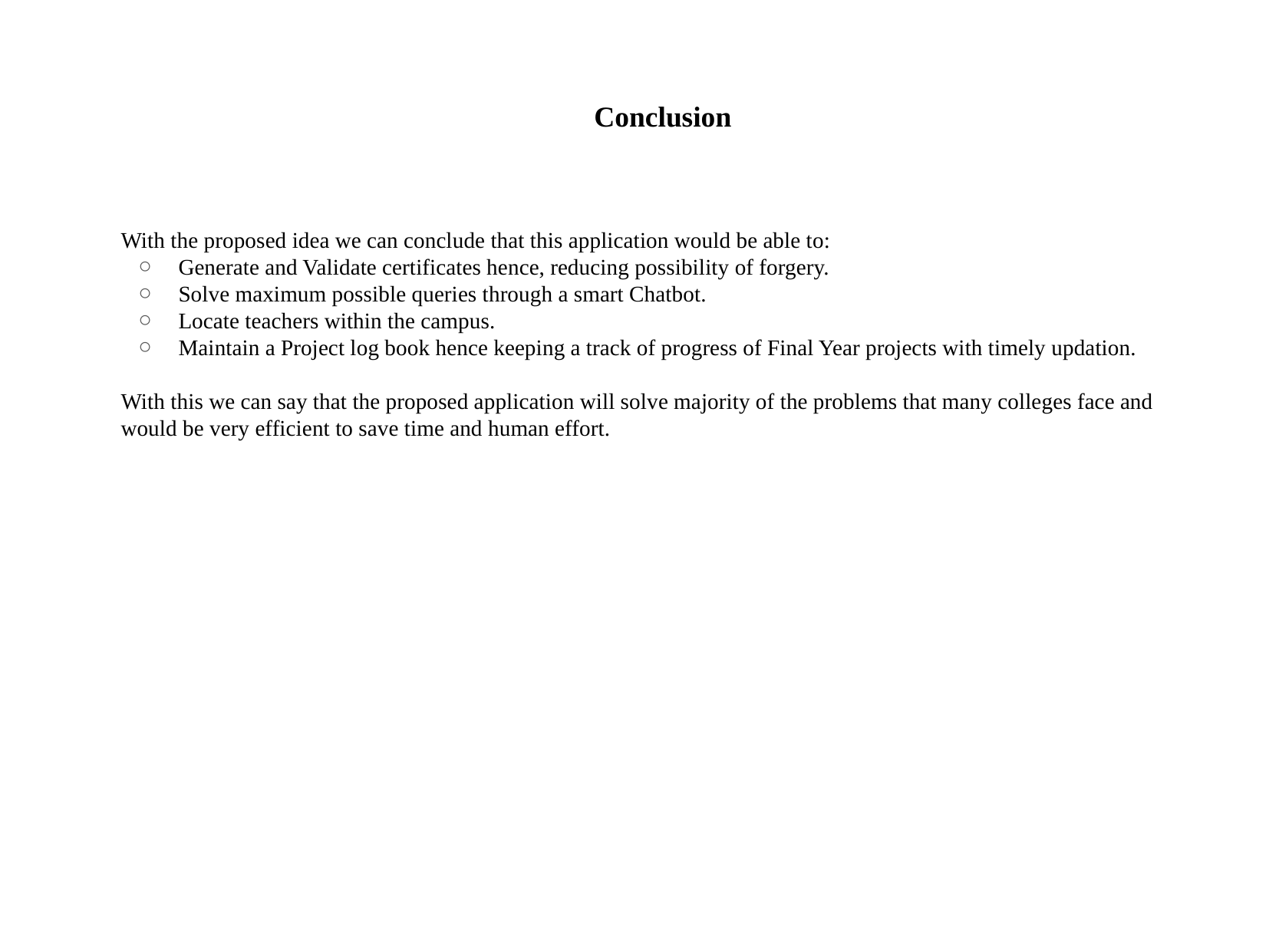

# Conclusion
With the proposed idea we can conclude that this application would be able to:
Generate and Validate certificates hence, reducing possibility of forgery.
Solve maximum possible queries through a smart Chatbot.
Locate teachers within the campus.
Maintain a Project log book hence keeping a track of progress of Final Year projects with timely updation.

With this we can say that the proposed application will solve majority of the problems that many colleges face and would be very efficient to save time and human effort.